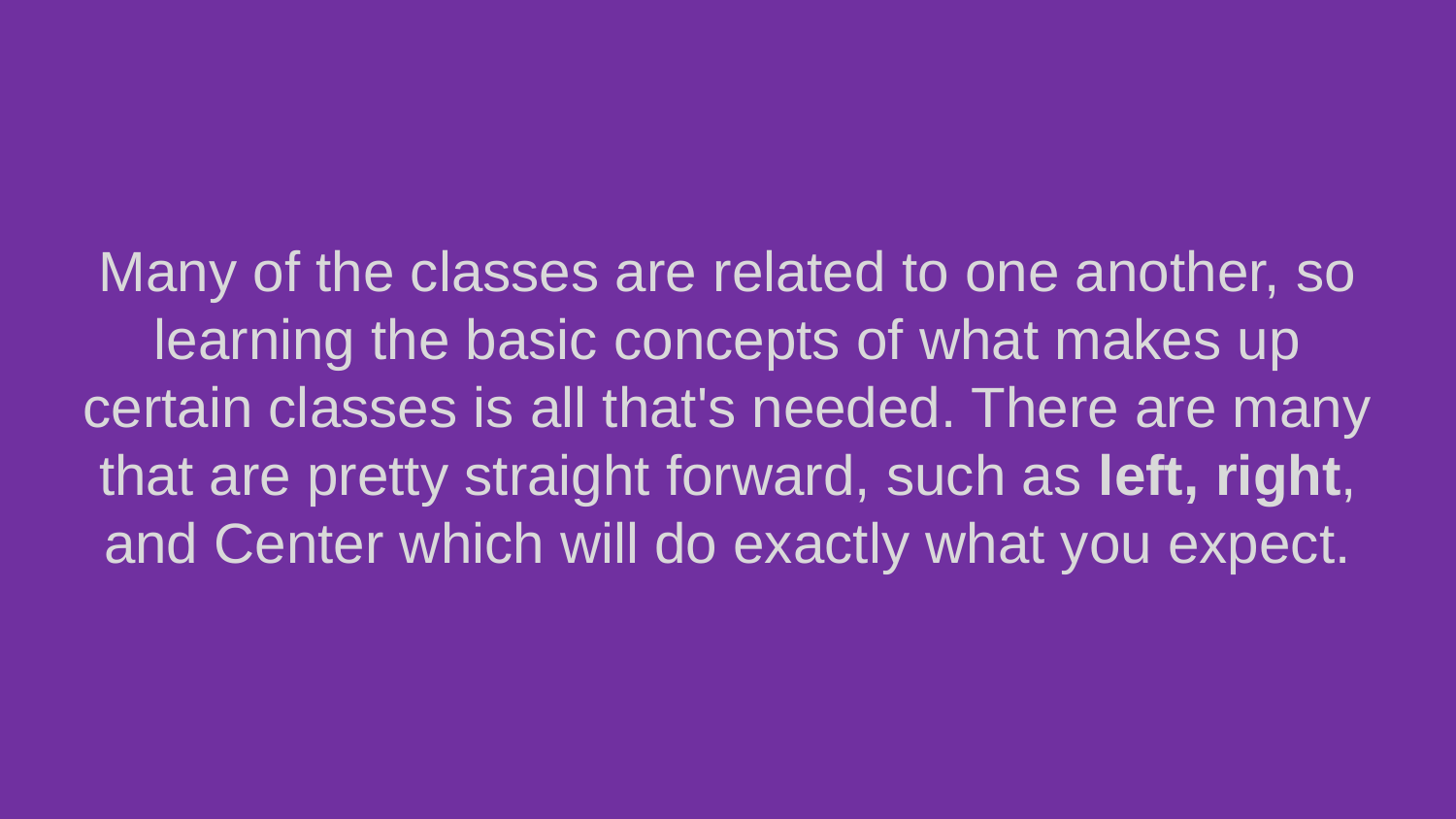

Many of the classes are related to one another, so learning the basic concepts of what makes up certain classes is all that's needed. There are many that are pretty straight forward, such as left, right, and Center which will do exactly what you expect.